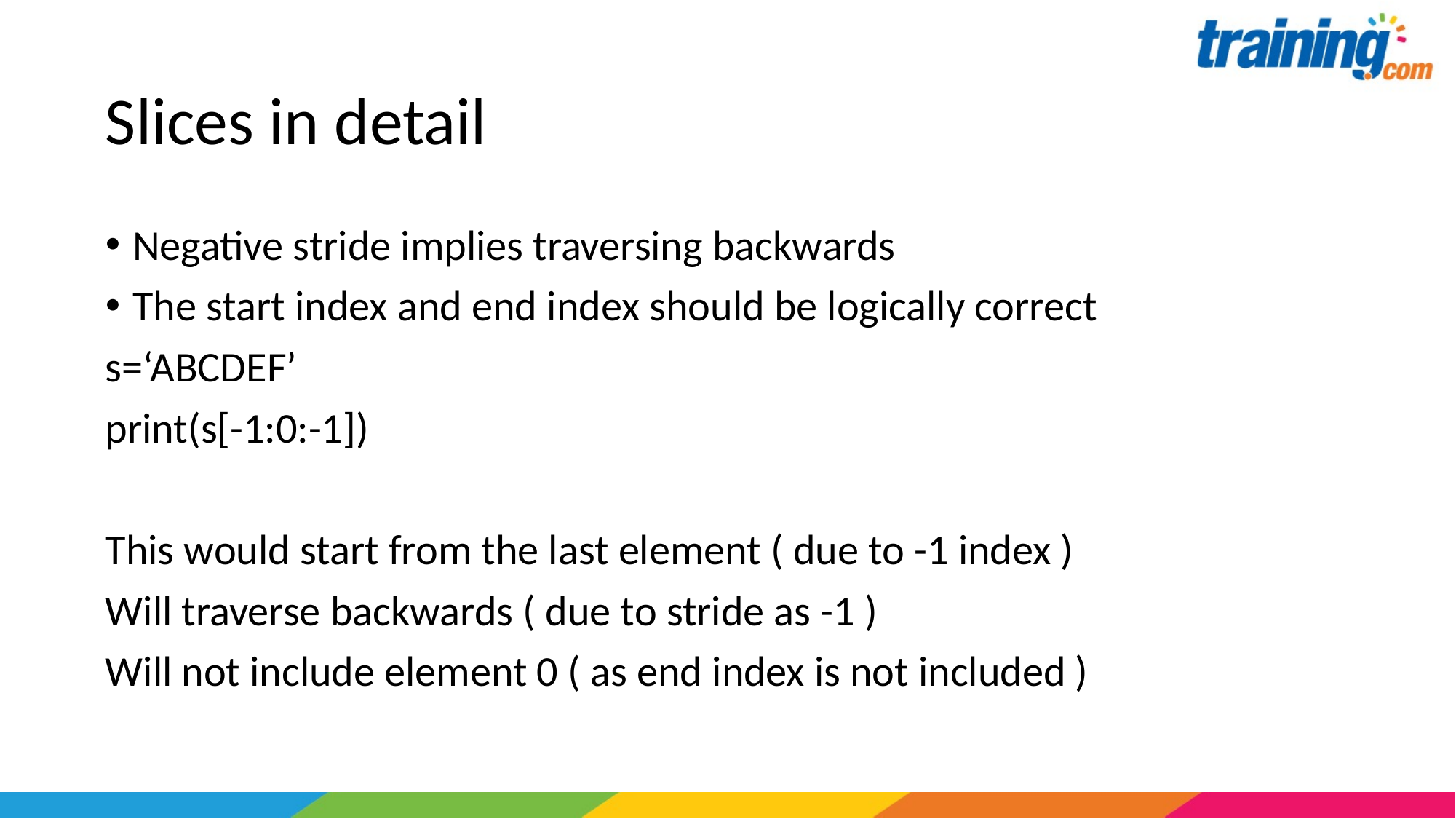

# Slices in detail
Negative stride implies traversing backwards
The start index and end index should be logically correct
s=‘ABCDEF’
print(s[-1:0:-1])

This would start from the last element ( due to -1 index )
Will traverse backwards ( due to stride as -1 )
Will not include element 0 ( as end index is not included )